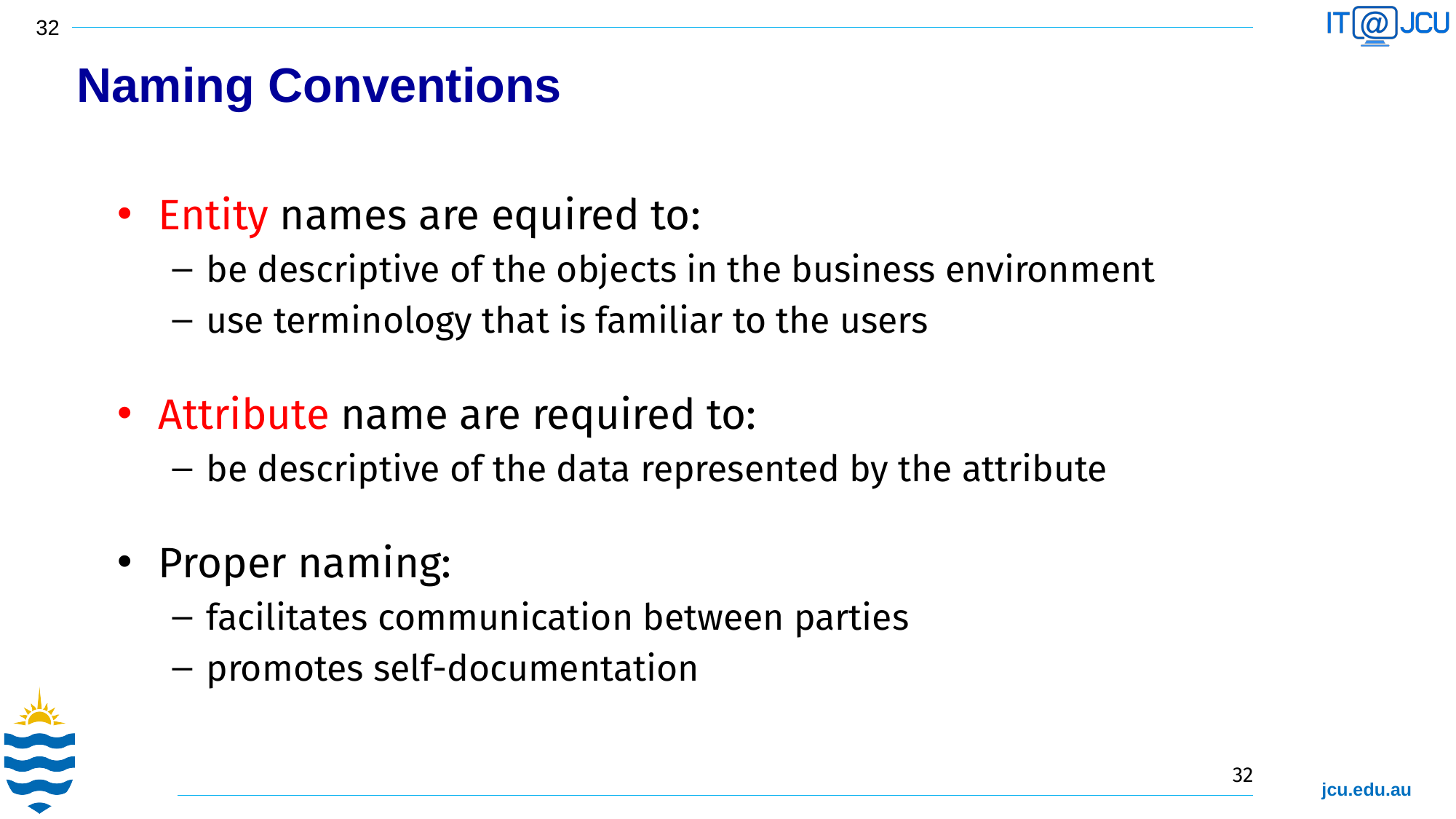

Naming Conventions
Entity names are equired to:
be descriptive of the objects in the business environment
use terminology that is familiar to the users

Attribute name are required to:
be descriptive of the data represented by the attribute

Proper naming:
facilitates communication between parties
promotes self-documentation

32